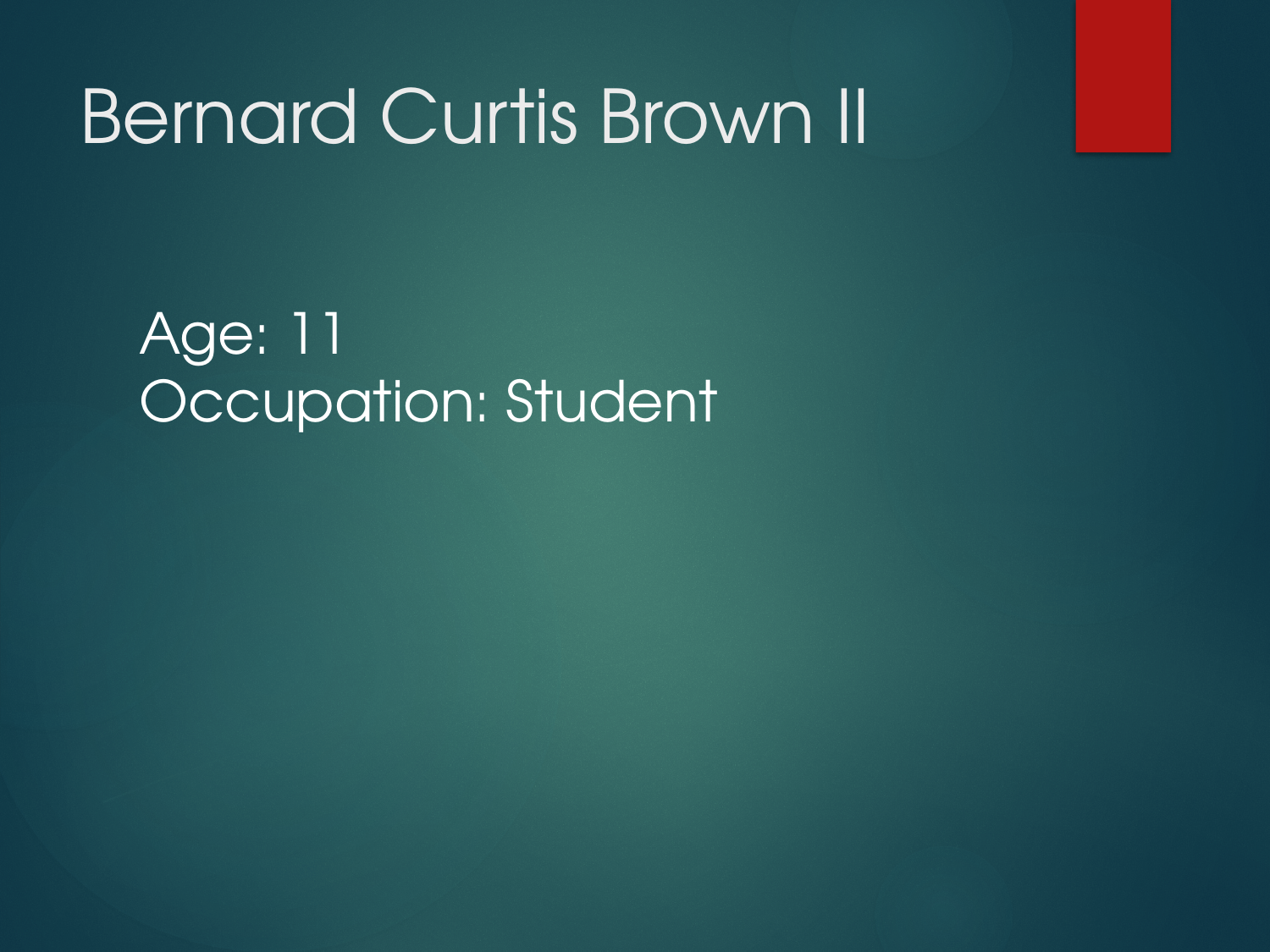

# Bernard Curtis Brown II

Age: 11
Occupation: Student